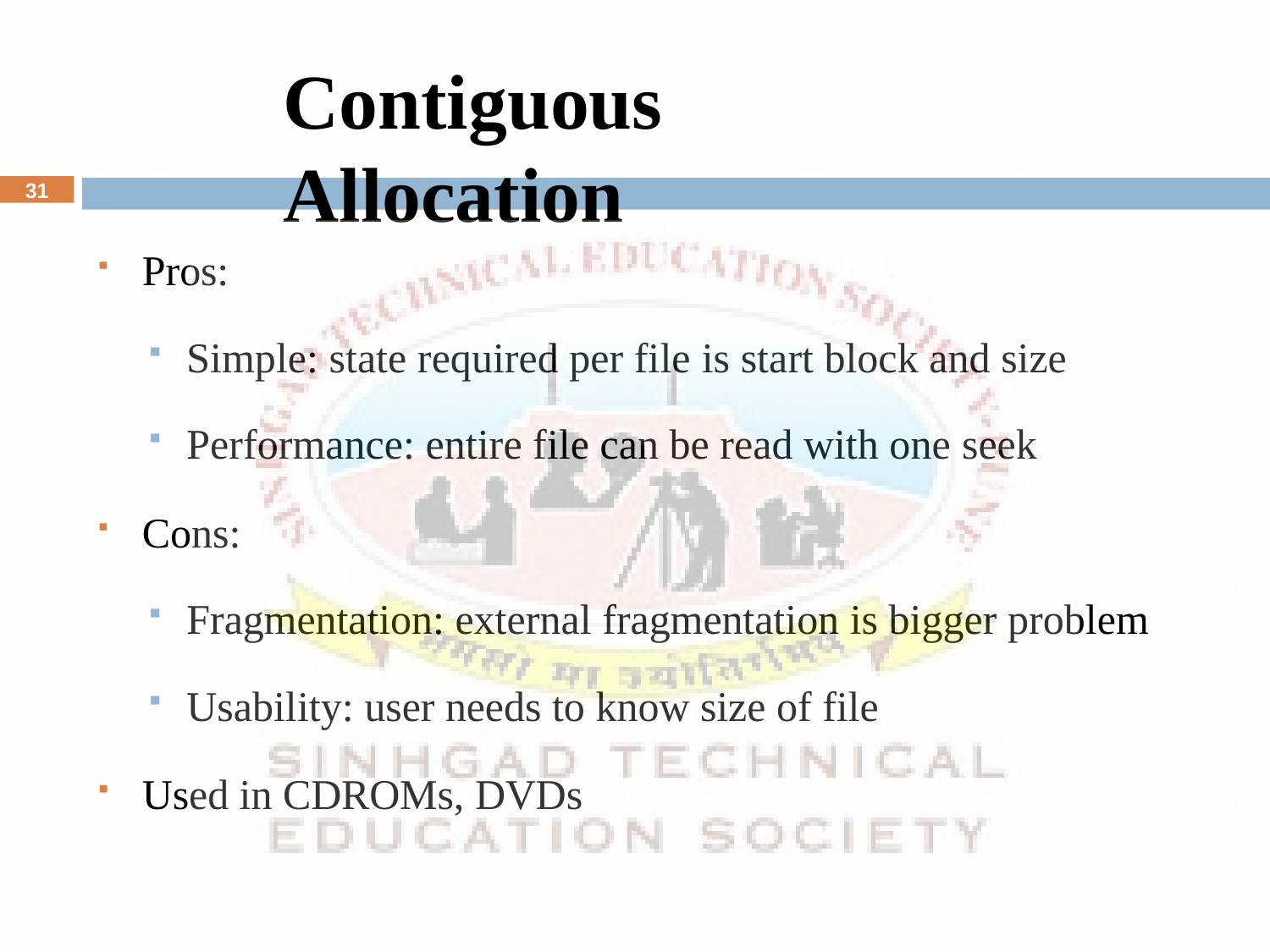

# Contiguous Allocation

31

Pros:
Simple: state required per file is start block and size
Performance: entire file can be read with one seek
Cons:
Fragmentation: external fragmentation is bigger problem
Usability: user needs to know size of file
Used in CDROMs, DVDs